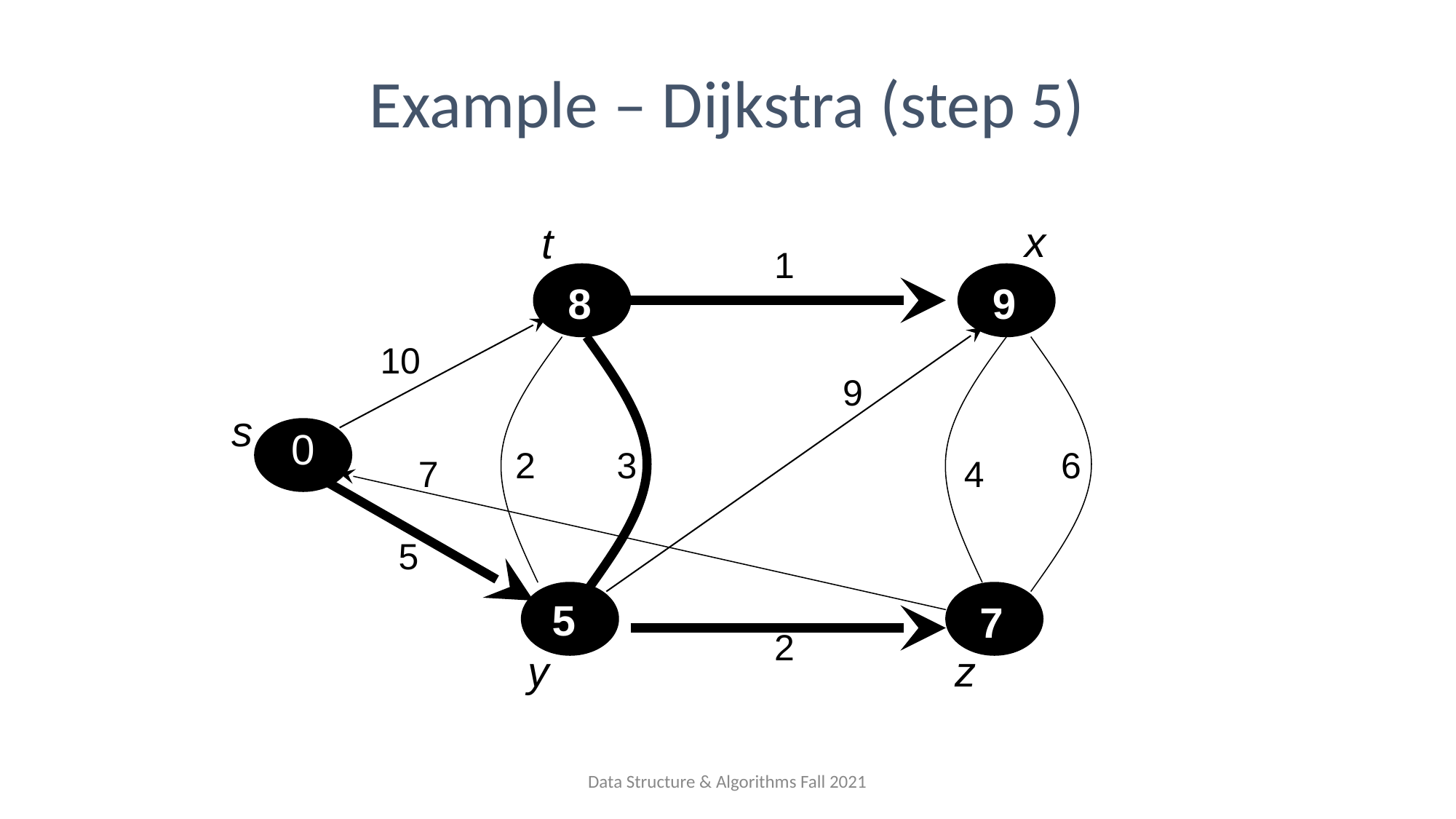

# Example – Dijkstra (step 5)
x
t
1

8
9

10

9
s
0

2
3
6
7
4
5

5

7
2
y
z
Data Structure & Algorithms Fall 2021